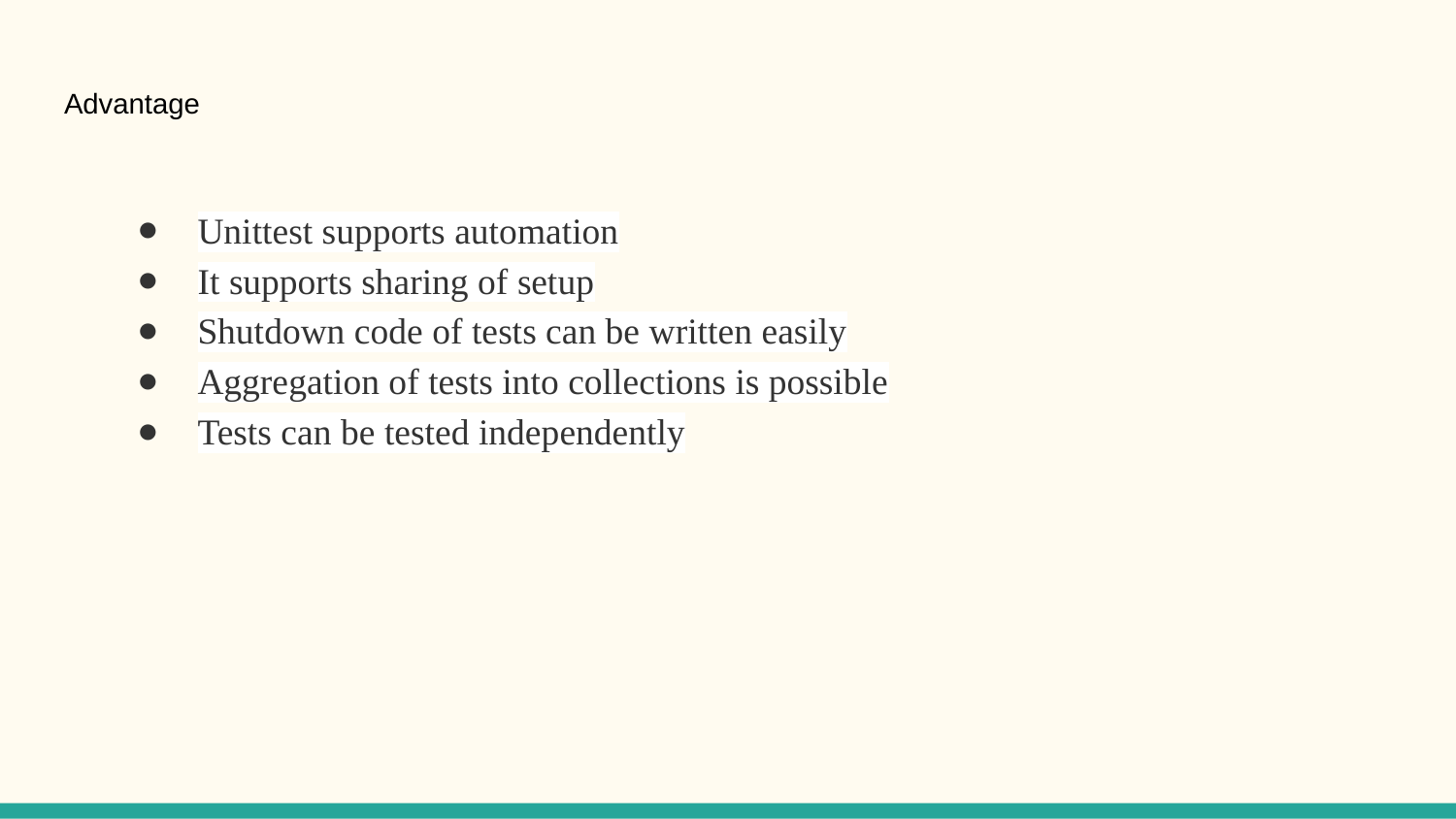

# Advantage
Unittest supports automation
It supports sharing of setup
Shutdown code of tests can be written easily
Aggregation of tests into collections is possible
Tests can be tested independently